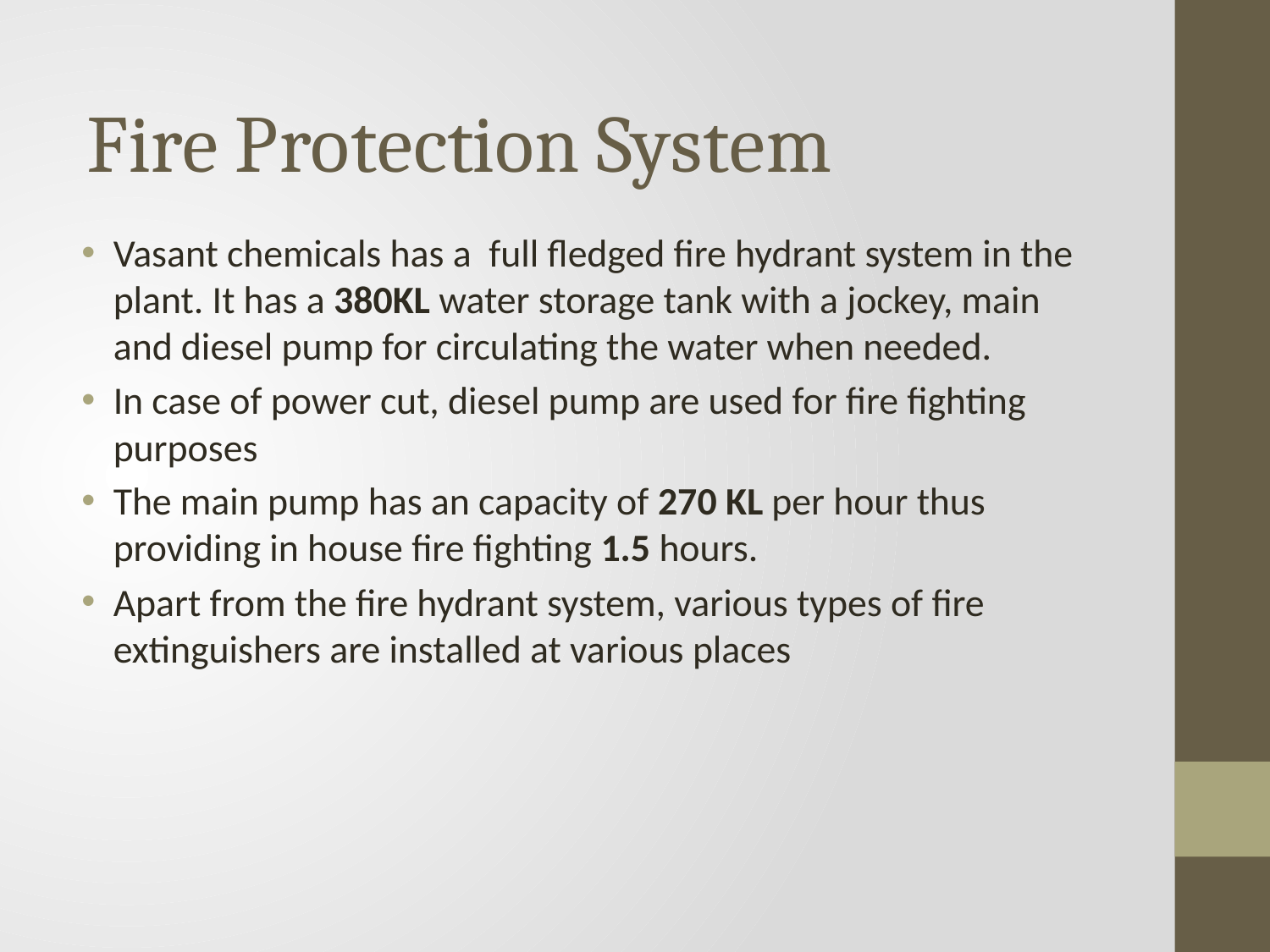

# Fire Protection System
Vasant chemicals has a  full fledged fire hydrant system in the plant. It has a 380KL water storage tank with a jockey, main and diesel pump for circulating the water when needed.
In case of power cut, diesel pump are used for fire fighting purposes
The main pump has an capacity of 270 KL per hour thus providing in house fire fighting 1.5 hours.
Apart from the fire hydrant system, various types of fire extinguishers are installed at various places